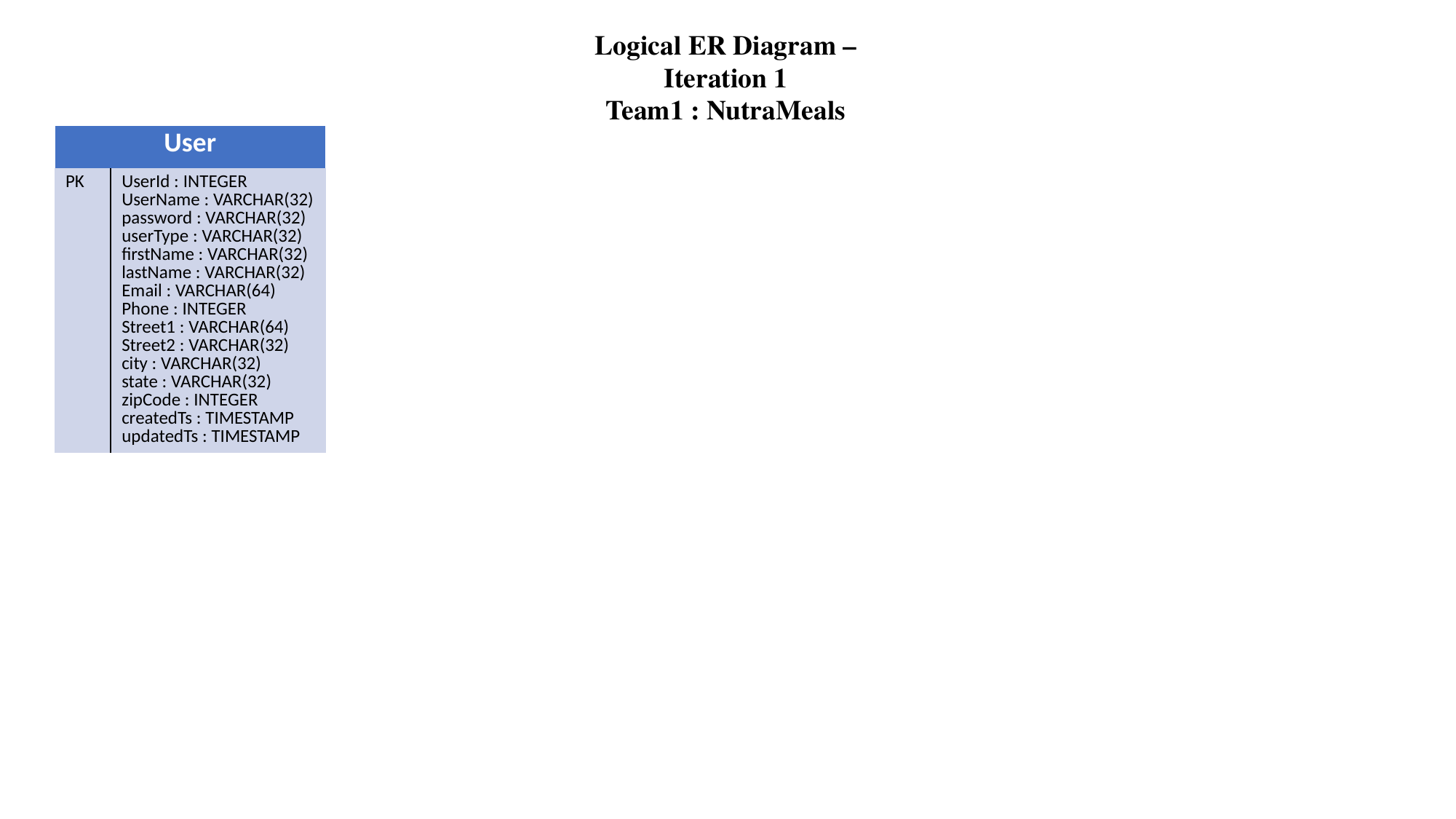

Logical ER Diagram – Iteration 1
Team1 : NutraMeals
| User |  |
| --- | --- |
| PK | UserId : INTEGER UserName : VARCHAR(32) password : VARCHAR(32) userType : VARCHAR(32) firstName : VARCHAR(32) lastName : VARCHAR(32) Email : VARCHAR(64) Phone : INTEGER Street1 : VARCHAR(64) Street2 : VARCHAR(32) city : VARCHAR(32) state : VARCHAR(32) zipCode : INTEGER createdTs : TIMESTAMP updatedTs : TIMESTAMP |